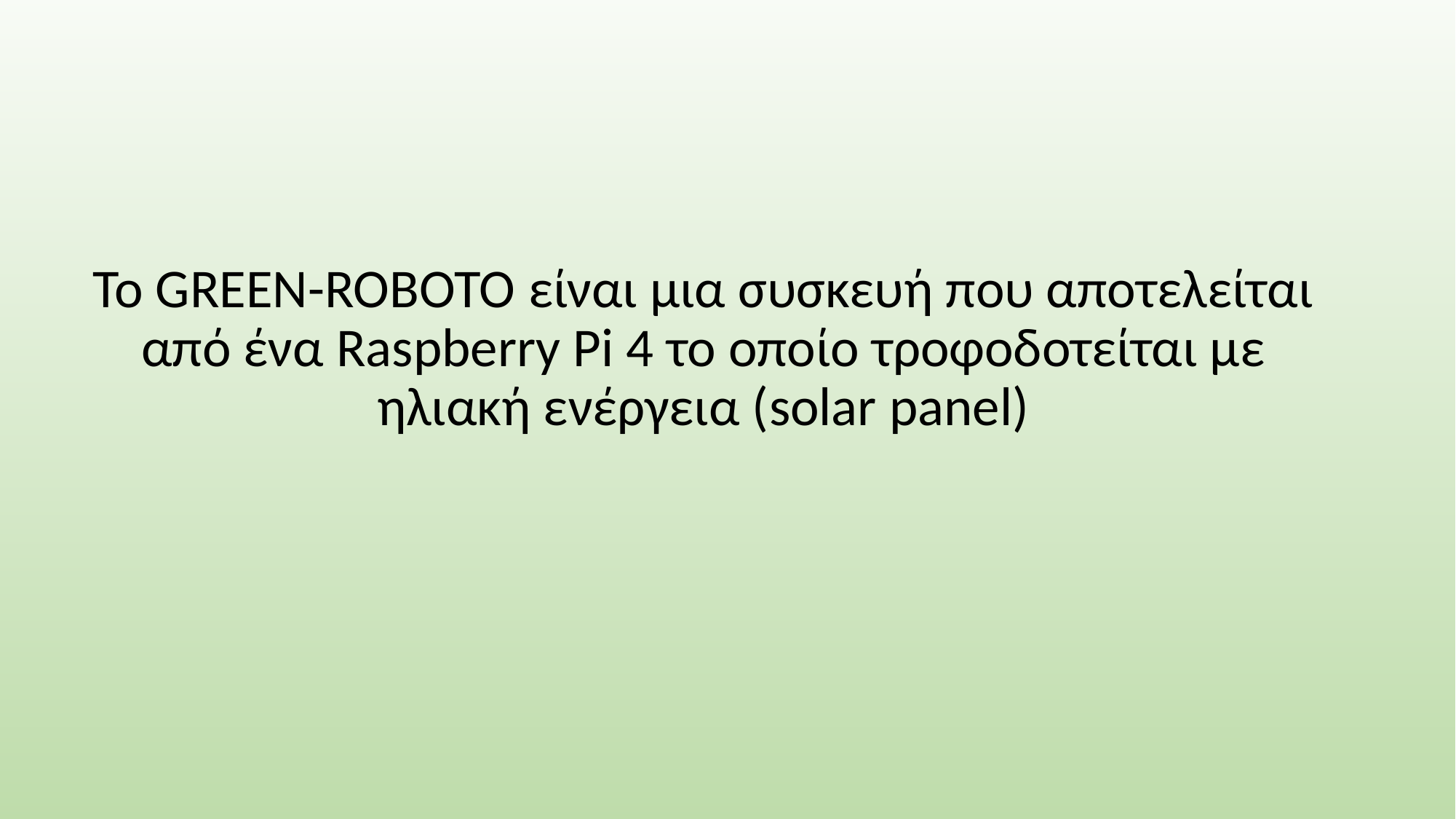

Το GREEN-ROBOTO είναι μια συσκευή που αποτελείται από ένα Raspberry Pi 4 το οποίο τροφοδοτείται με ηλιακή ενέργεια (solar panel)